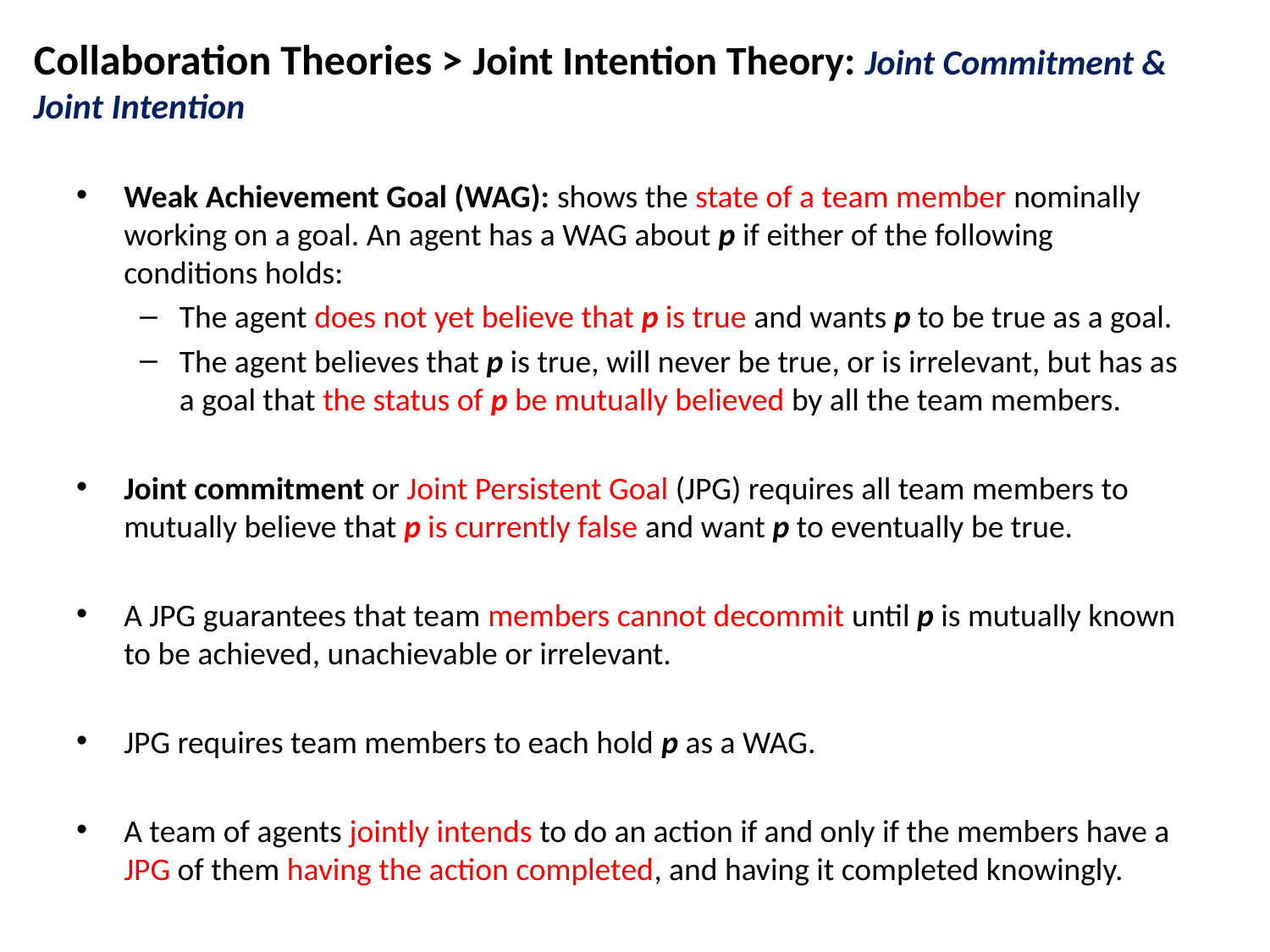

Collaboration Theories > Joint Intention Theory: Joint Commitment & Joint Intention

Weak Achievement Goal (WAG): shows the state of a team member nominally working on a goal. An agent has a WAG about p if either of the following conditions holds:
The agent does not yet believe that p is true and wants p to be true as a goal.
The agent believes that p is true, will never be true, or is irrelevant, but has as a goal that the status of p be mutually believed by all the team members.

Joint commitment or Joint Persistent Goal (JPG) requires all team members to mutually believe that p is currently false and want p to eventually be true.

A JPG guarantees that team members cannot decommit until p is mutually known to be achieved, unachievable or irrelevant.

JPG requires team members to each hold p as a WAG.

A team of agents jointly intends to do an action if and only if the members have a JPG of them having the action completed, and having it completed knowingly.